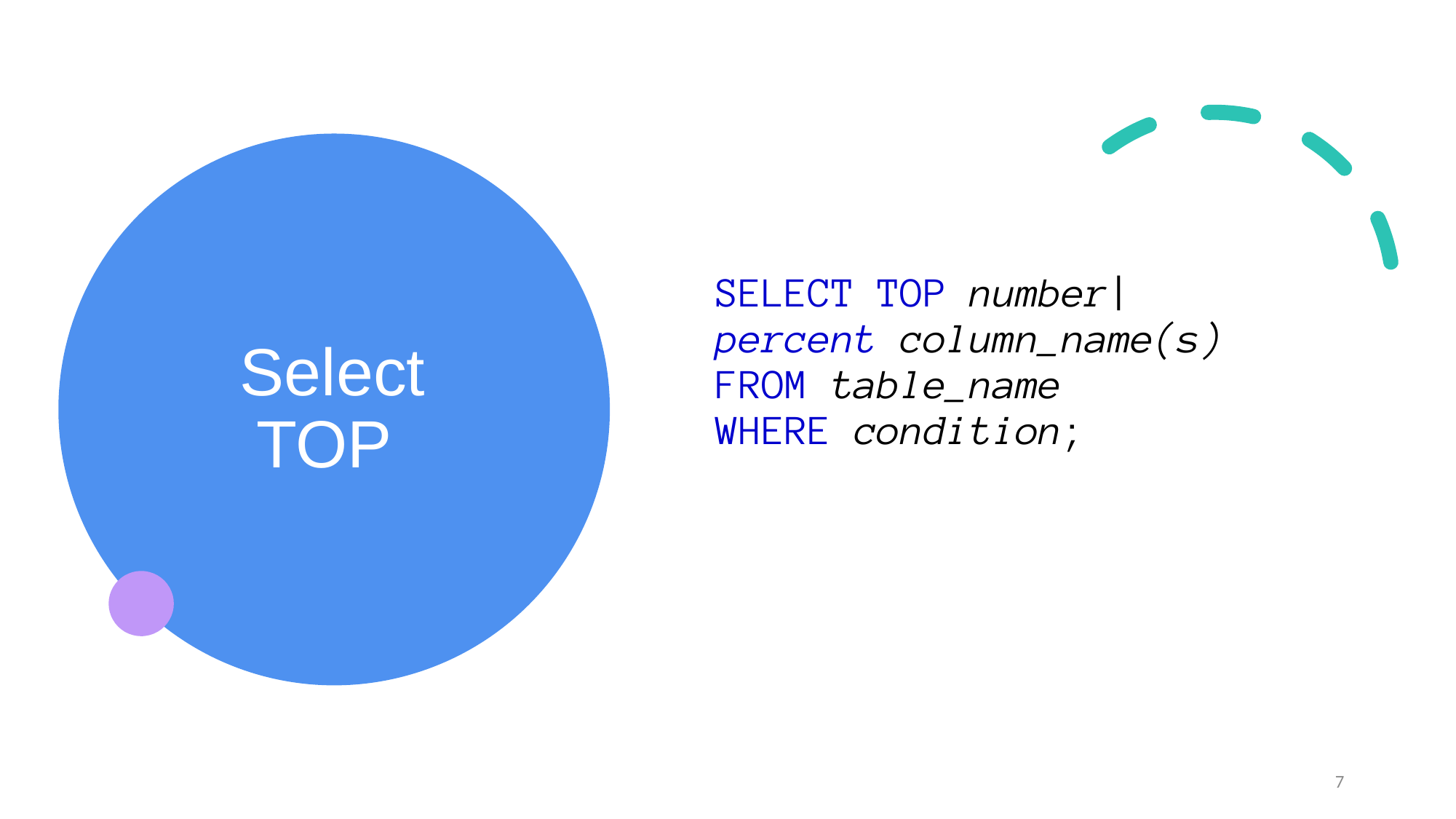

SELECT TOP number|percent column_name(s)
FROM table_name
WHERE condition;
# Select TOP
7